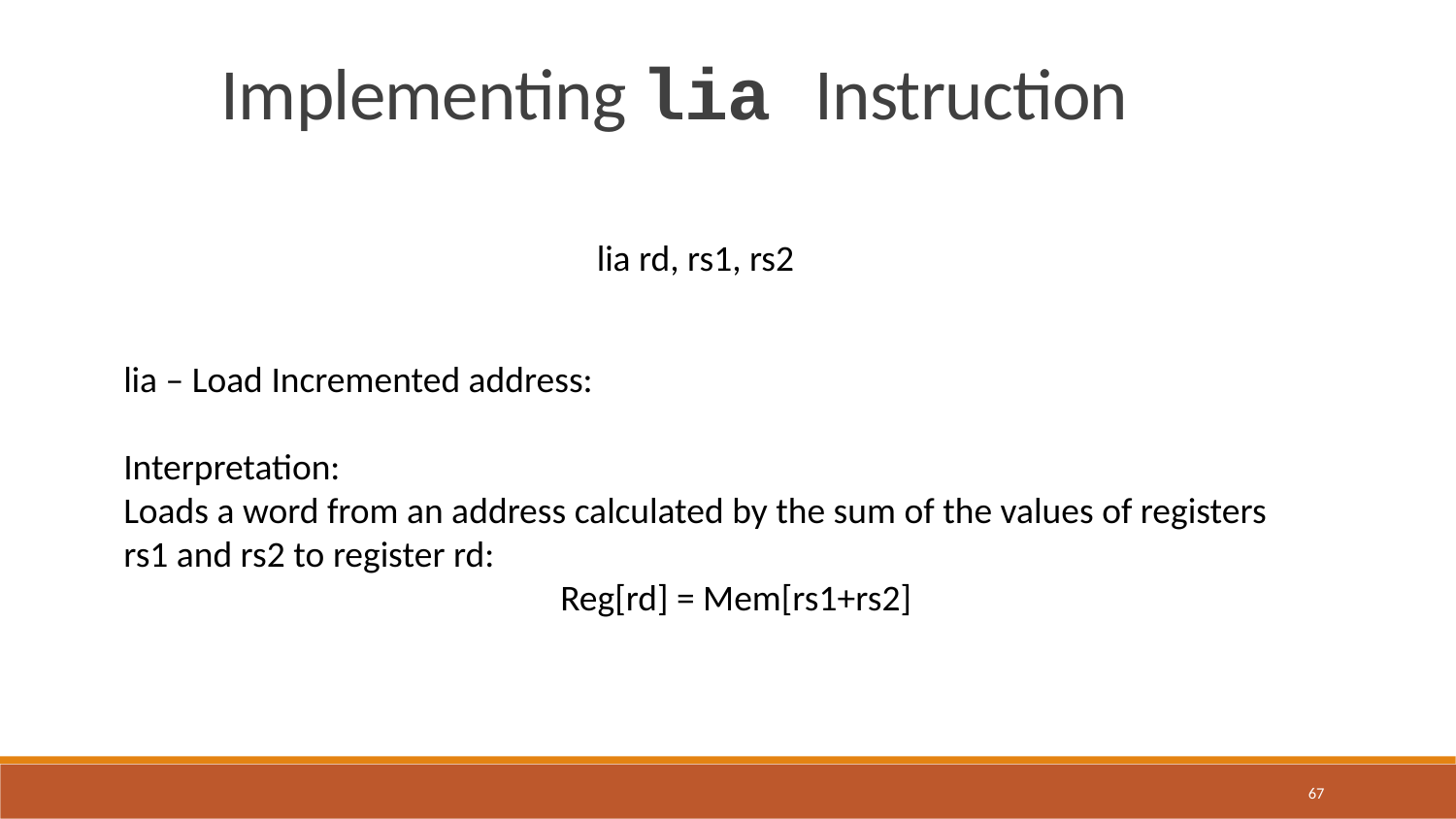

Implementing lia Instruction
lia rd, rs1, rs2
lia – Load Incremented address:

Interpretation:
Loads a word from an address calculated by the sum of the values of registers rs1 and rs2 to register rd:
			Reg[rd] = Mem[rs1+rs2]

67